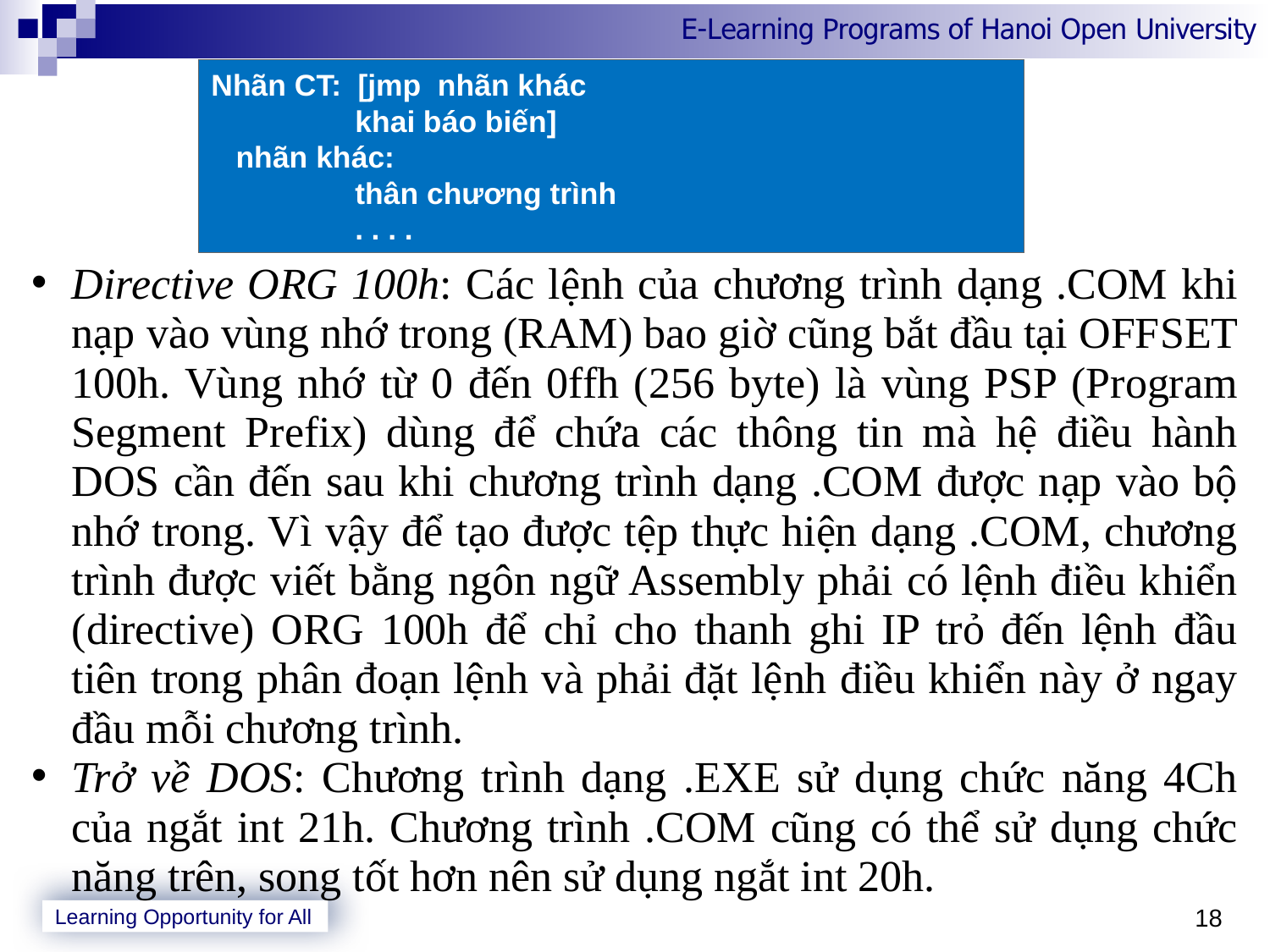

Nhãn CT:  [jmp  nhãn khác
	khai báo biến]
   nhãn khác:
	thân chương trình
	. . . .

Directive ORG 100h: Các lệnh của chương trình dạng .COM khi nạp vào vùng nhớ trong (RAM) bao giờ cũng bắt đầu tại OFFSET 100h. Vùng nhớ từ 0 đến 0ffh (256 byte) là vùng PSP (Program Segment Prefix) dùng để chứa các thông tin mà hệ điều hành DOS cần đến sau khi chương trình dạng .COM được nạp vào bộ nhớ trong. Vì vậy để tạo được tệp thực hiện dạng .COM, chương trình được viết bằng ngôn ngữ Assembly phải có lệnh điều khiển (directive) ORG 100h để chỉ cho thanh ghi IP trỏ đến lệnh đầu tiên trong phân đoạn lệnh và phải đặt lệnh điều khiển này ở ngay đầu mỗi chương trình.
Trở về DOS: Chương trình dạng .EXE sử dụng chức năng 4Ch của ngắt int 21h. Chương trình .COM cũng có thể sử dụng chức năng trên, song tốt hơn nên sử dụng ngắt int 20h.
18